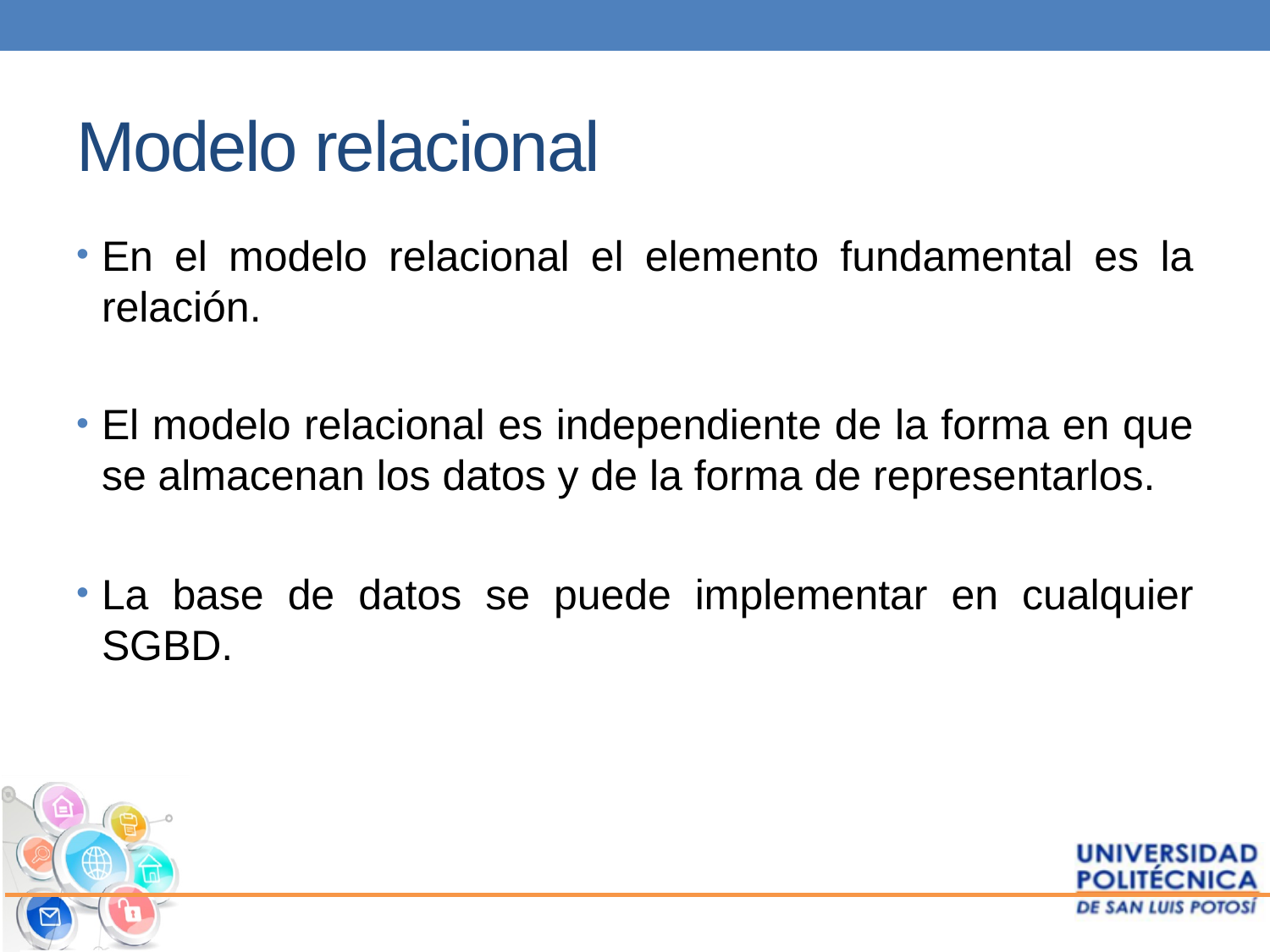

# Modelo relacional
En el modelo relacional el elemento fundamental es la relación.

El modelo relacional es independiente de la forma en que se almacenan los datos y de la forma de representarlos.

La base de datos se puede implementar en cualquier SGBD.